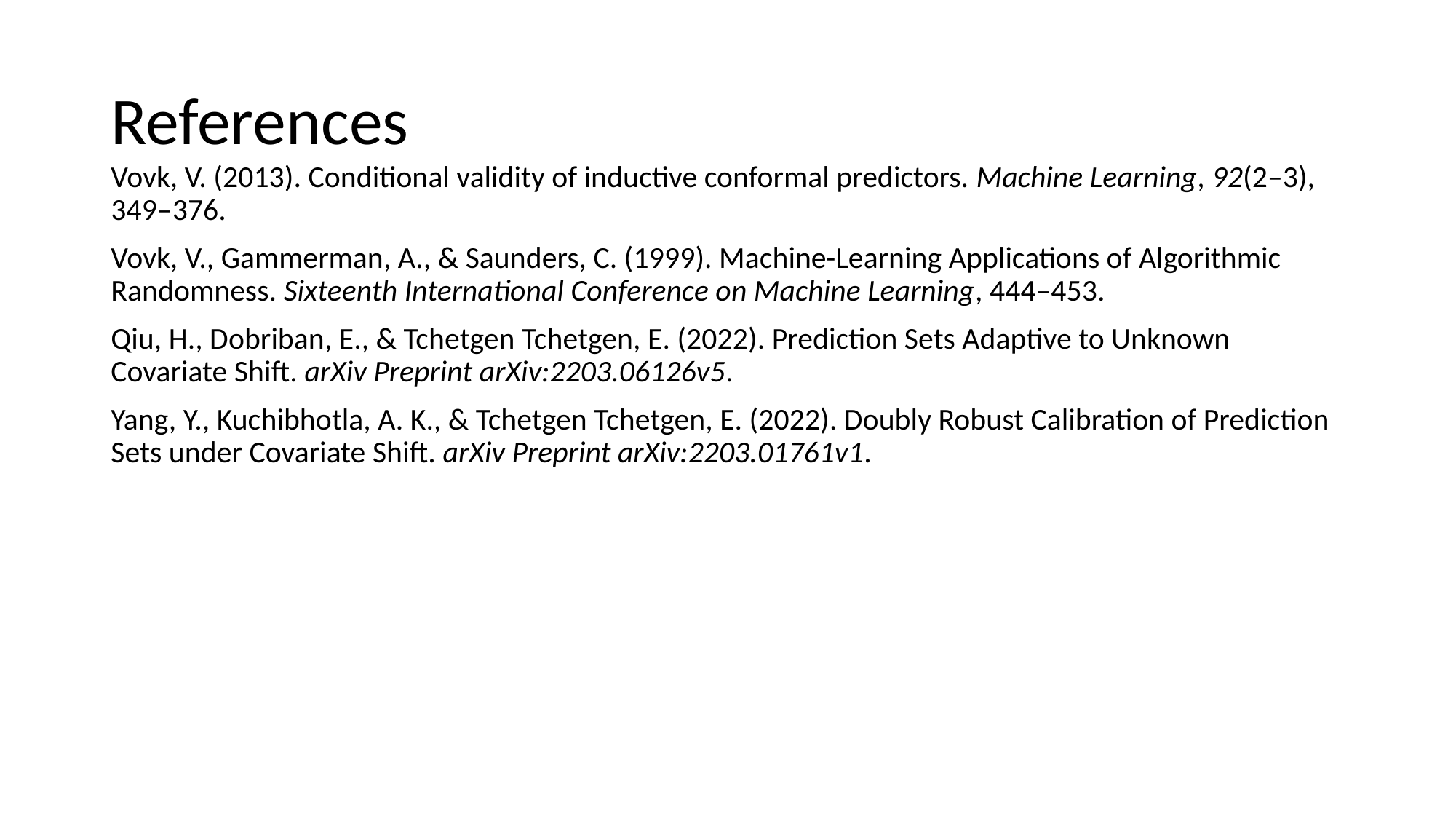

# References
Vovk, V. (2013). Conditional validity of inductive conformal predictors. Machine Learning, 92(2–3), 349–376.
Vovk, V., Gammerman, A., & Saunders, C. (1999). Machine-Learning Applications of Algorithmic Randomness. Sixteenth International Conference on Machine Learning, 444–453.
Qiu, H., Dobriban, E., & Tchetgen Tchetgen, E. (2022). Prediction Sets Adaptive to Unknown Covariate Shift. arXiv Preprint arXiv:2203.06126v5.
Yang, Y., Kuchibhotla, A. K., & Tchetgen Tchetgen, E. (2022). Doubly Robust Calibration of Prediction Sets under Covariate Shift. arXiv Preprint arXiv:2203.01761v1.